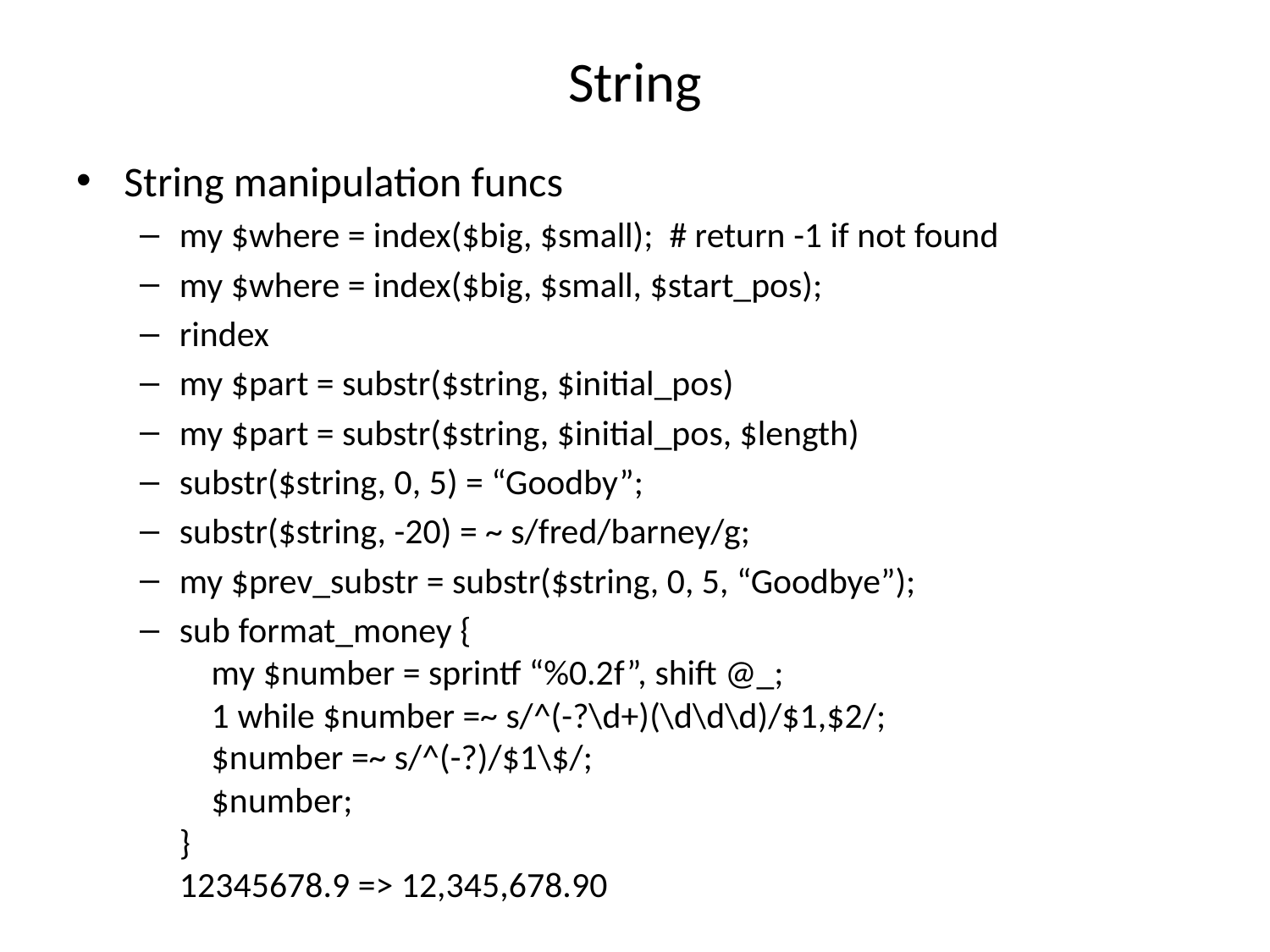

# String
String manipulation funcs
my $where = index($big, $small);  # return -1 if not found
my $where = index($big, $small, $start_pos);
rindex
my $part = substr($string, $initial_pos)
my $part = substr($string, $initial_pos, $length)
substr($string, 0, 5) = “Goodby”;
substr($string, -20) = ~ s/fred/barney/g;
my $prev_substr = substr($string, 0, 5, “Goodbye”);
sub format_money {
    my $number = sprintf “%0.2f”, shift @_;
    1 while $number =~ s/^(-?\d+)(\d\d\d)/$1,$2/;
    $number =~ s/^(-?)/$1\$/;
    $number;
}
12345678.9 => 12,345,678.90